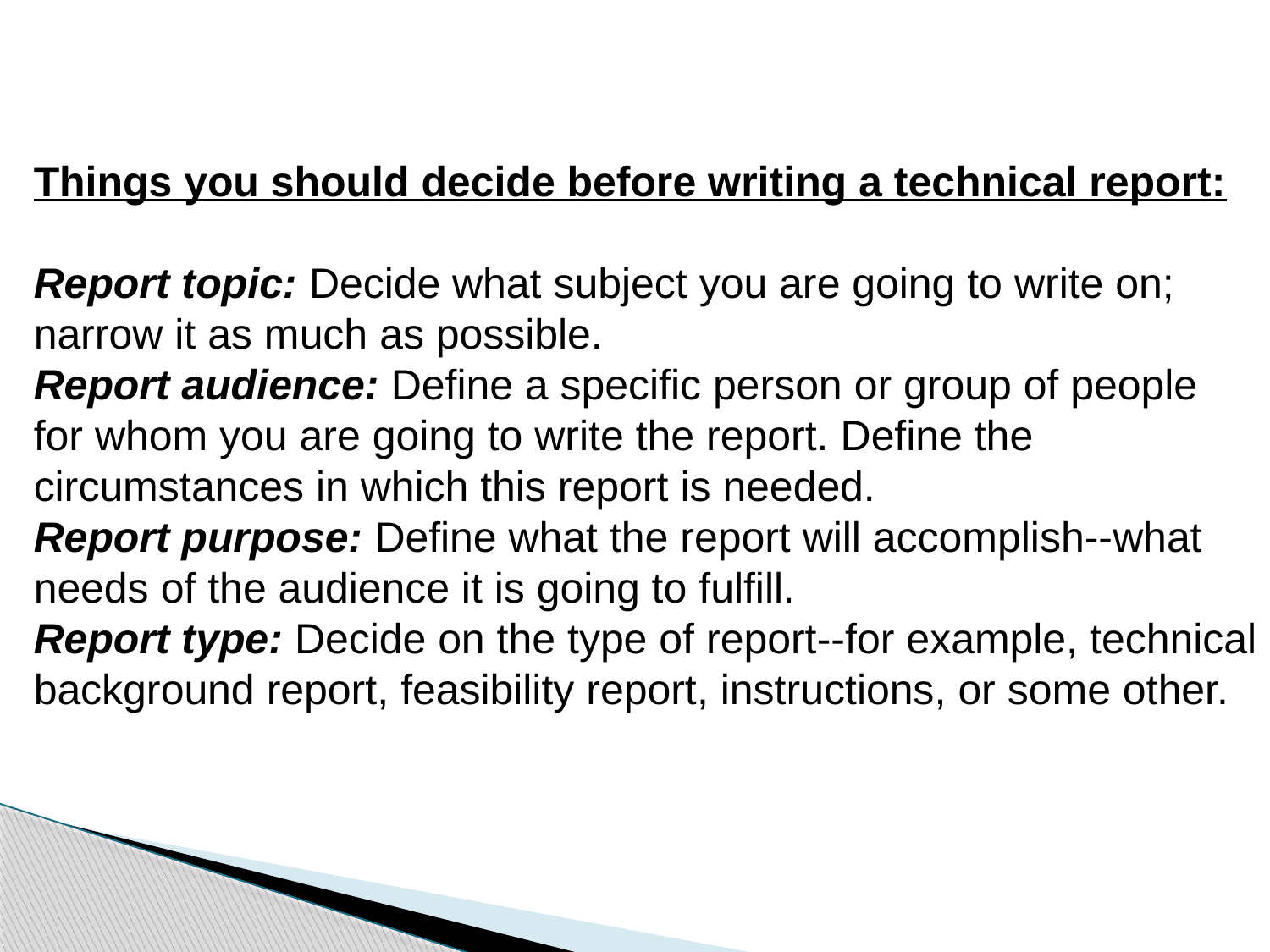

Things you should decide before writing a technical report:

Report topic: Decide what subject you are going to write on; narrow it as much as possible.
Report audience: Define a specific person or group of people for whom you are going to write the report. Define the circumstances in which this report is needed.
Report purpose: Define what the report will accomplish--what needs of the audience it is going to fulfill.
Report type: Decide on the type of report--for example, technical background report, feasibility report, instructions, or some other.